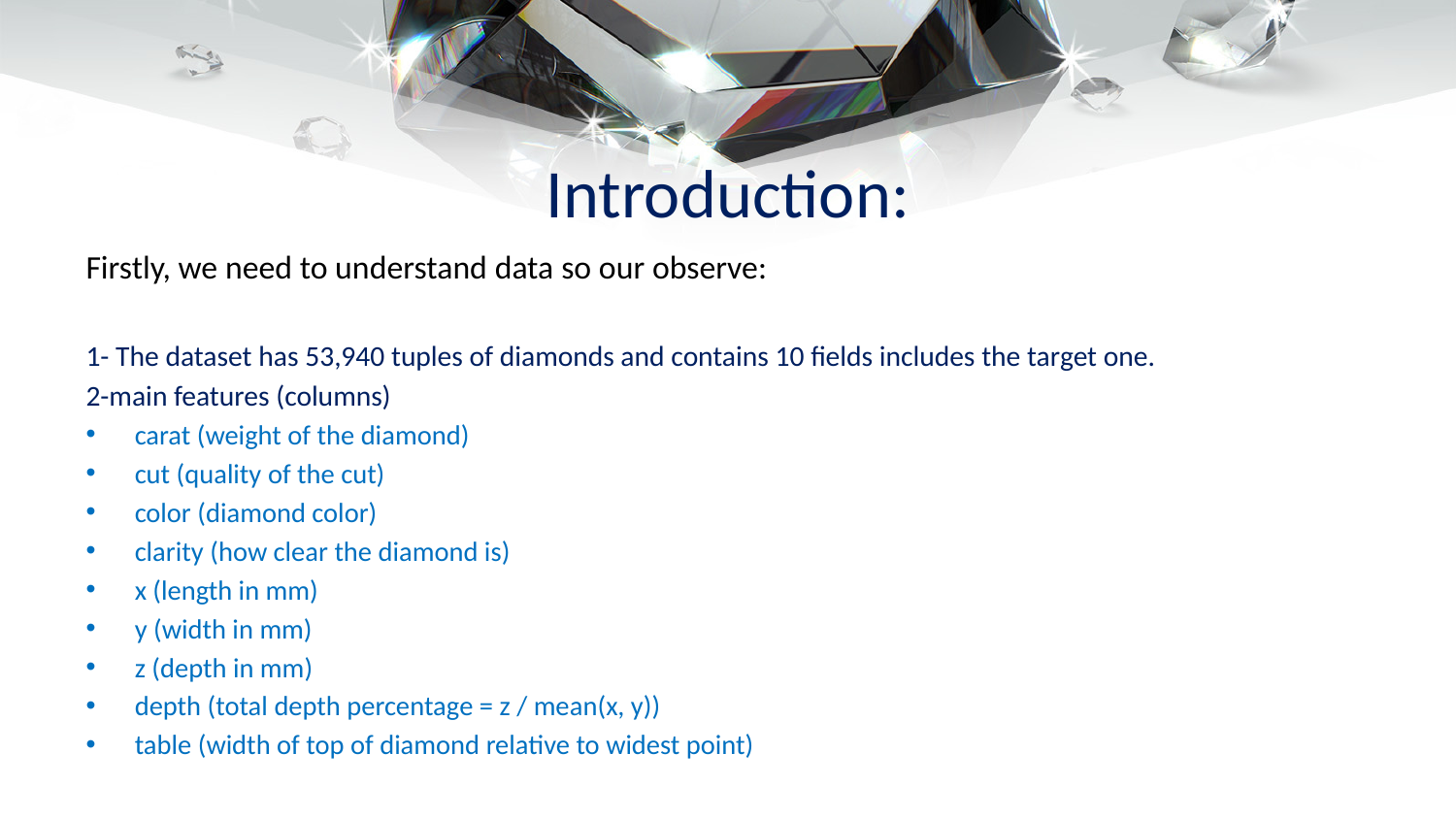

# Introduction:
Firstly, we need to understand data so our observe:

1- The dataset has 53,940 tuples of diamonds and contains 10 fields includes the target one.
2-main features (columns)
carat (weight of the diamond)
cut (quality of the cut)
color (diamond color)
clarity (how clear the diamond is)
x (length in mm)
y (width in mm)
z (depth in mm)
depth (total depth percentage = z / mean(x, y))
table (width of top of diamond relative to widest point)